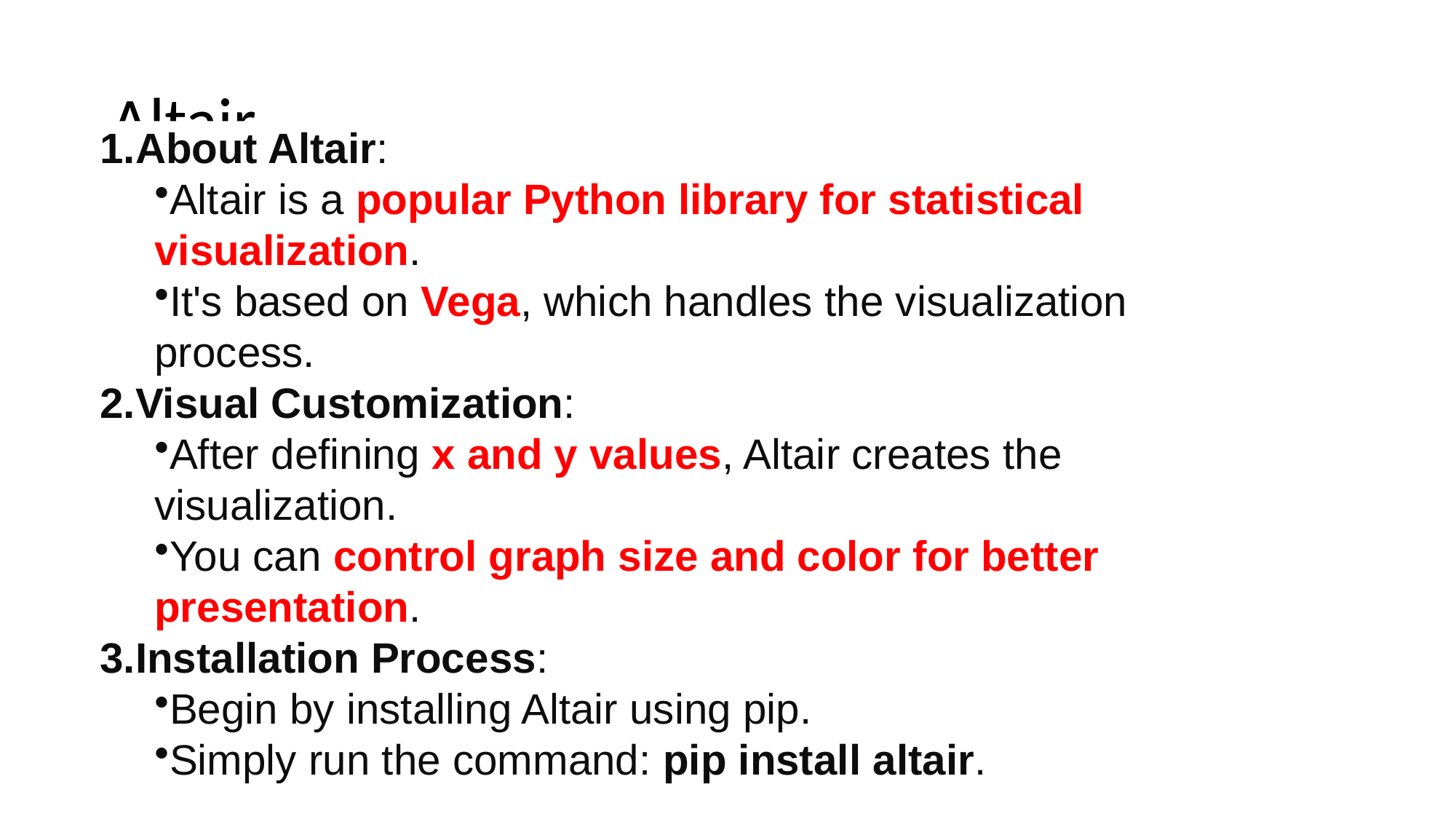

# Altair
About Altair:
Altair is a popular Python library for statistical visualization.
It's based on Vega, which handles the visualization process.
Visual Customization:
After defining x and y values, Altair creates the visualization.
You can control graph size and color for better presentation.
Installation Process:
Begin by installing Altair using pip.
Simply run the command: pip install altair.